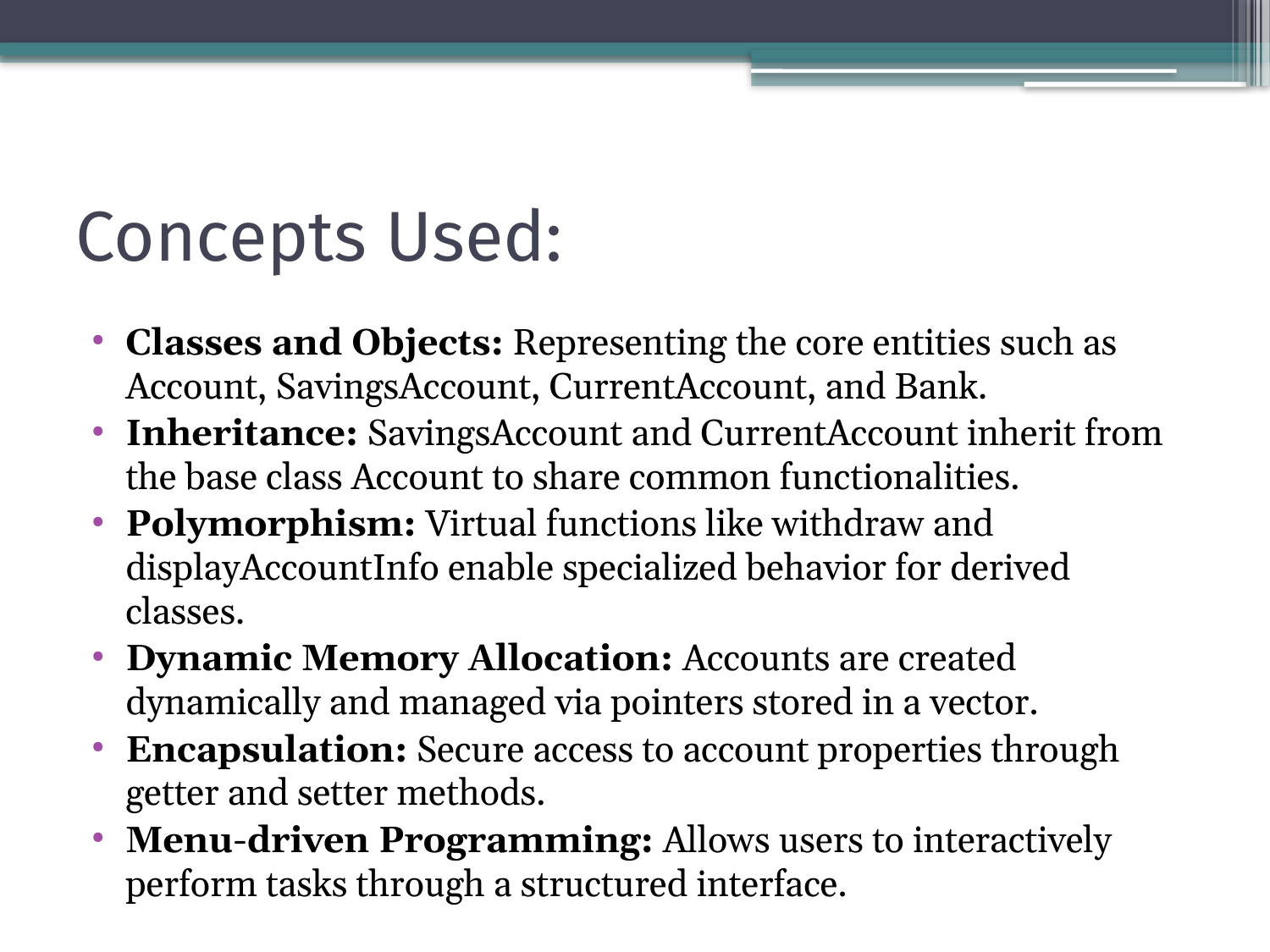

# Concepts Used:
Classes and Objects: Representing the core entities such as Account, SavingsAccount, CurrentAccount, and Bank.
Inheritance: SavingsAccount and CurrentAccount inherit from the base class Account to share common functionalities.
Polymorphism: Virtual functions like withdraw and displayAccountInfo enable specialized behavior for derived classes.
Dynamic Memory Allocation: Accounts are created dynamically and managed via pointers stored in a vector.
Encapsulation: Secure access to account properties through getter and setter methods.
Menu-driven Programming: Allows users to interactively perform tasks through a structured interface.